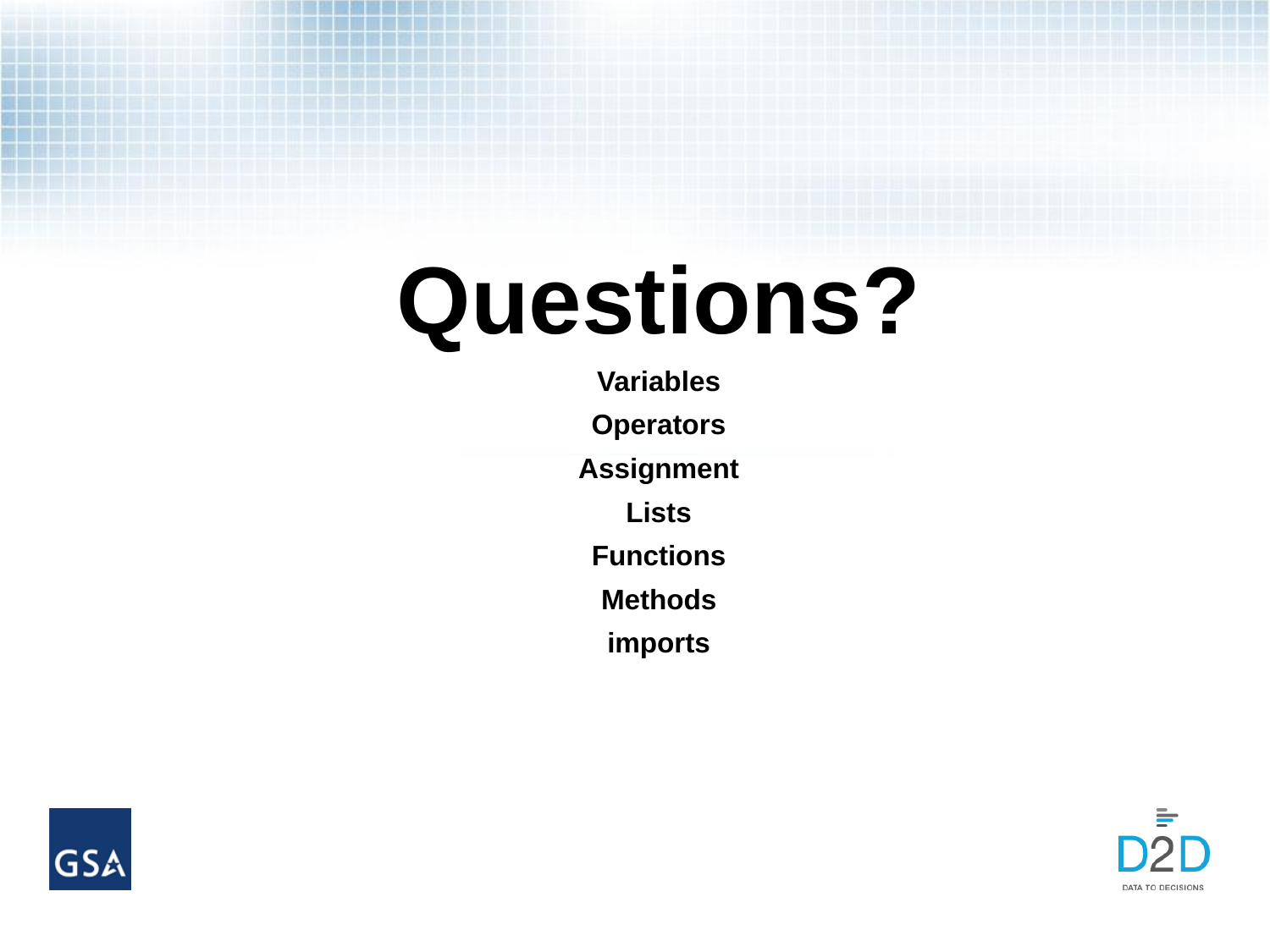

Questions?
Variables
Operators
Assignment
Lists
Functions
Methods
imports